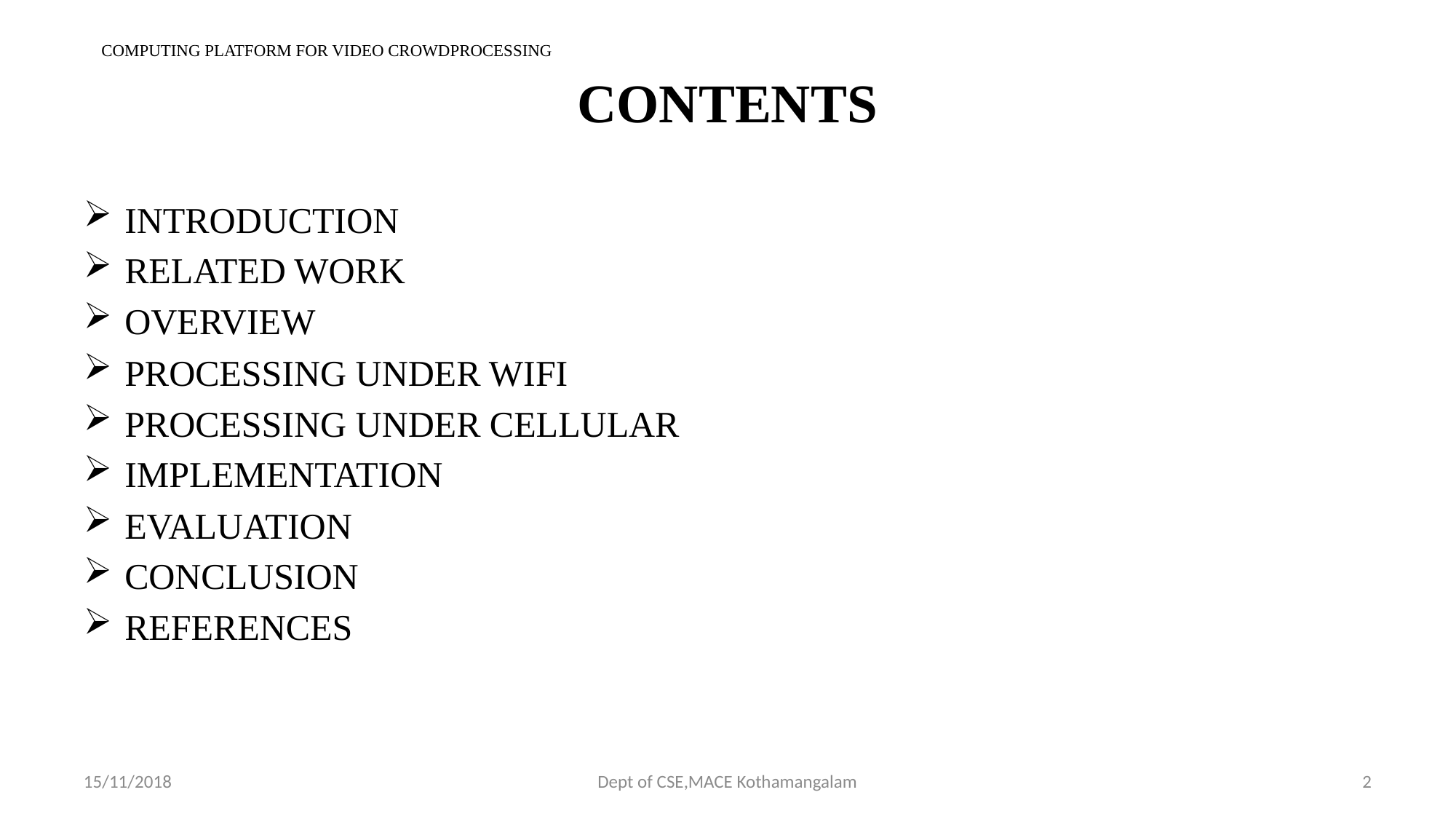

# CONTENTS
COMPUTING PLATFORM FOR VIDEO CROWDPROCESSING
INTRODUCTION
RELATED WORK
OVERVIEW
PROCESSING UNDER WIFI
PROCESSING UNDER CELLULAR
IMPLEMENTATION
EVALUATION
CONCLUSION
REFERENCES

15/11/2018
Dept of CSE,MACE Kothamangalam
2